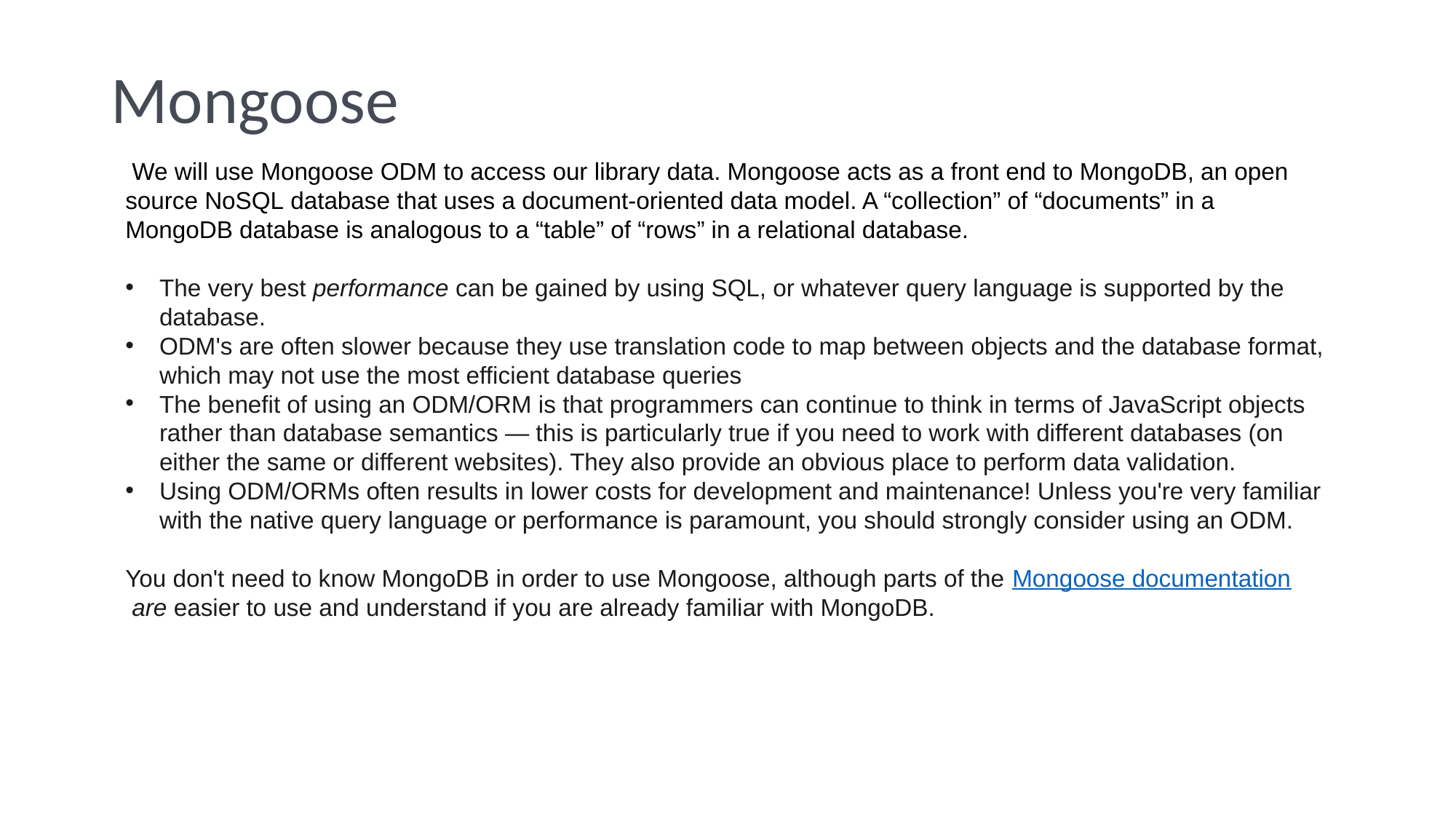

# Mongoose
 We will use Mongoose ODM to access our library data. Mongoose acts as a front end to MongoDB, an open source NoSQL database that uses a document-oriented data model. A “collection” of “documents” in a MongoDB database is analogous to a “table” of “rows” in a relational database.

The very best performance can be gained by using SQL, or whatever query language is supported by the database.
ODM's are often slower because they use translation code to map between objects and the database format, which may not use the most efficient database queries
The benefit of using an ODM/ORM is that programmers can continue to think in terms of JavaScript objects rather than database semantics — this is particularly true if you need to work with different databases (on either the same or different websites). They also provide an obvious place to perform data validation.
Using ODM/ORMs often results in lower costs for development and maintenance! Unless you're very familiar with the native query language or performance is paramount, you should strongly consider using an ODM.
You don't need to know MongoDB in order to use Mongoose, although parts of the Mongoose documentation are easier to use and understand if you are already familiar with MongoDB.